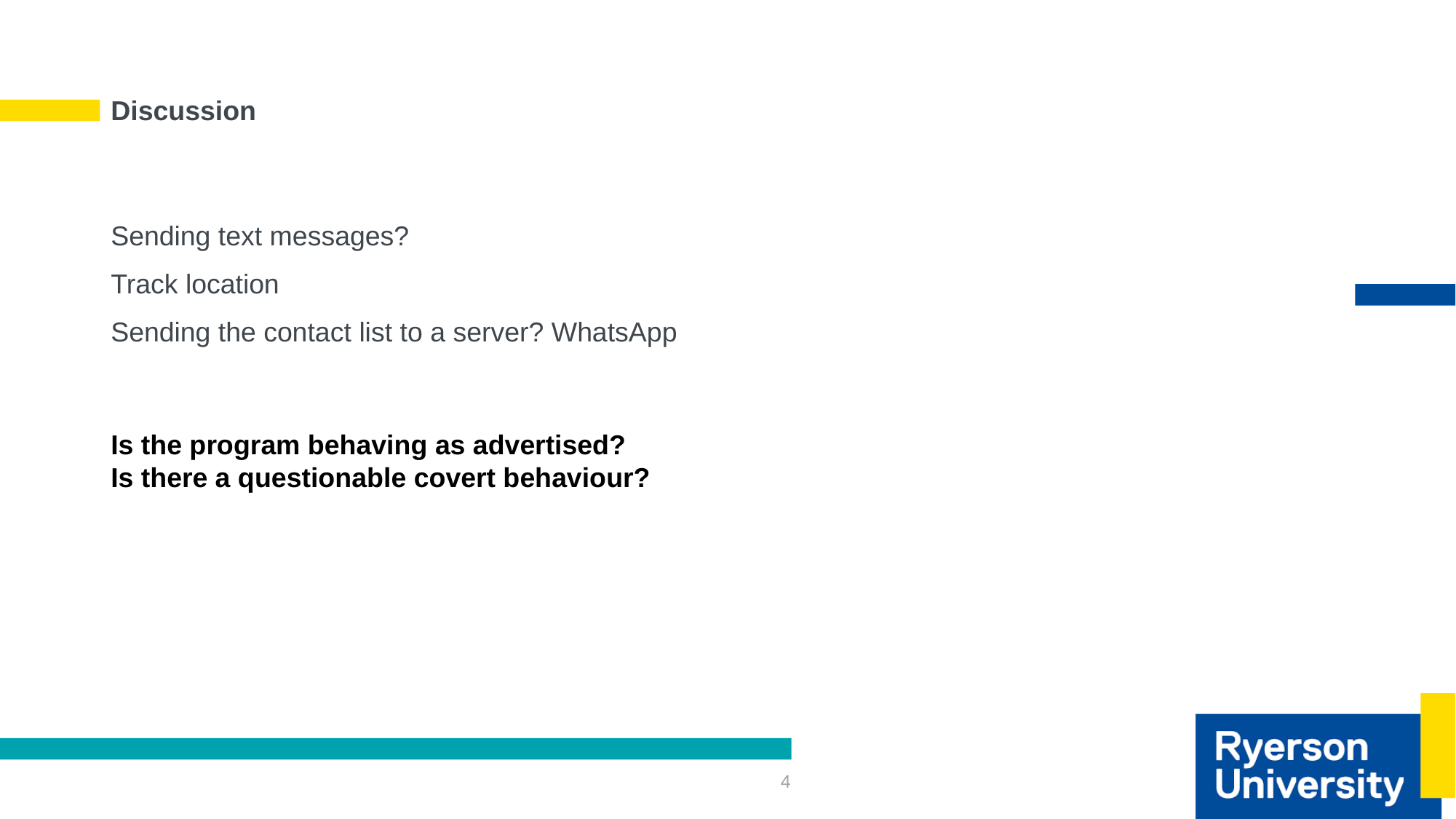

# Discussion
Sending text messages?
Track location
Sending the contact list to a server? WhatsApp

Is the program behaving as advertised?
Is there a questionable covert behaviour?
4